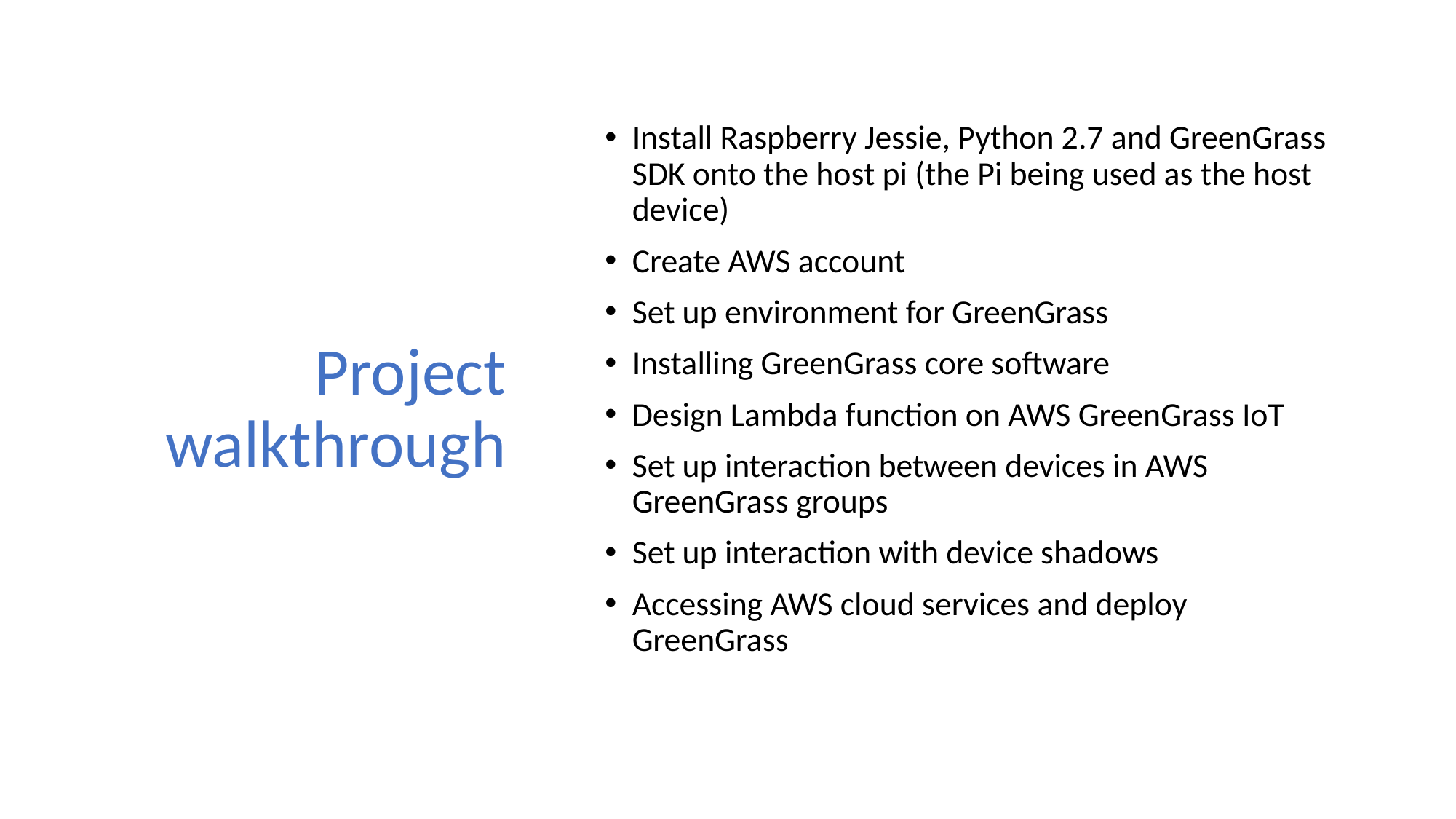

# Project walkthrough
Install Raspberry Jessie, Python 2.7 and GreenGrass SDK onto the host pi (the Pi being used as the host device)
Create AWS account
Set up environment for GreenGrass
Installing GreenGrass core software
Design Lambda function on AWS GreenGrass IoT
Set up interaction between devices in AWS GreenGrass groups
Set up interaction with device shadows
Accessing AWS cloud services and deploy GreenGrass